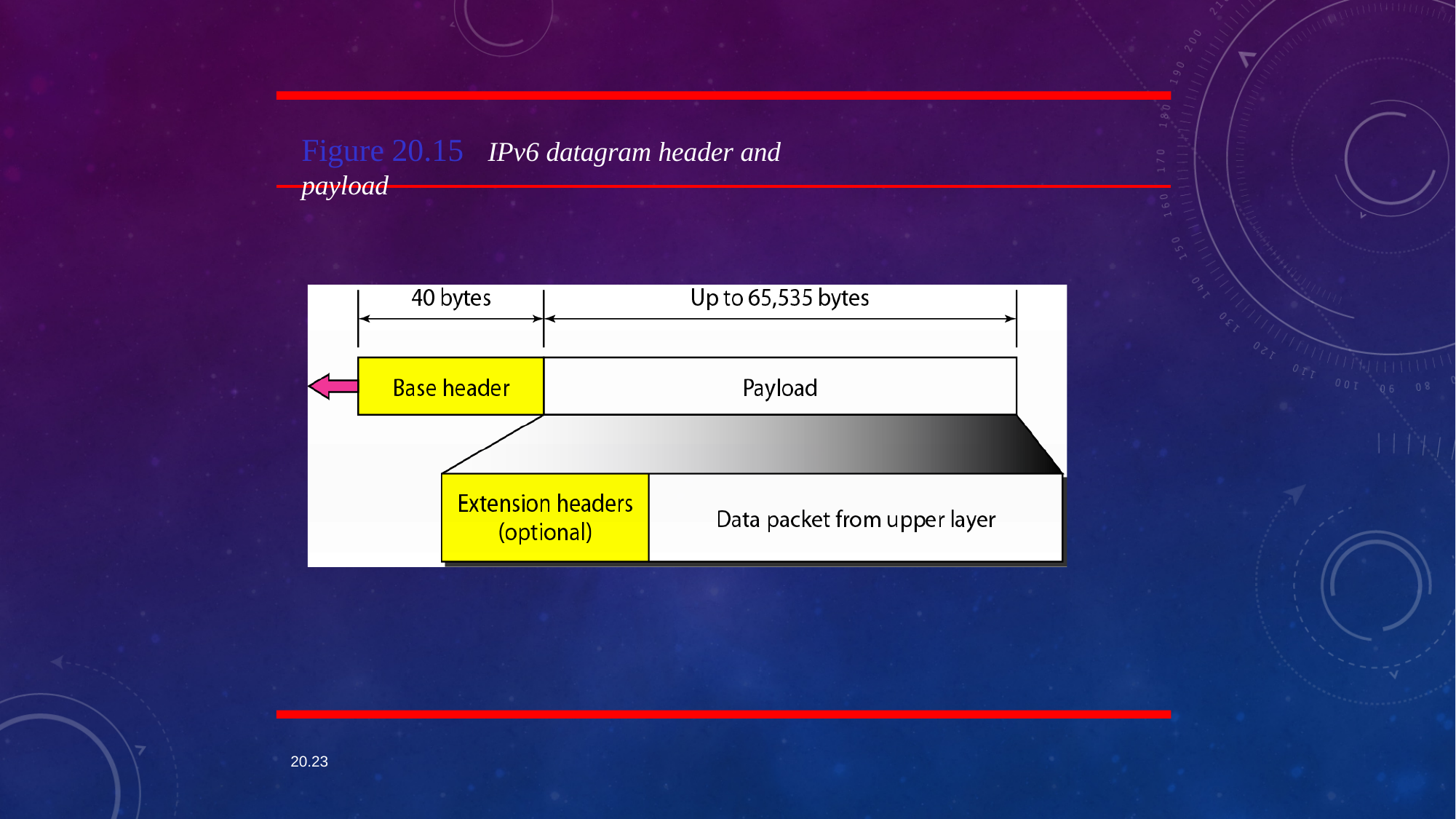

Figure 20.15	IPv6 datagram header and payload

20.23